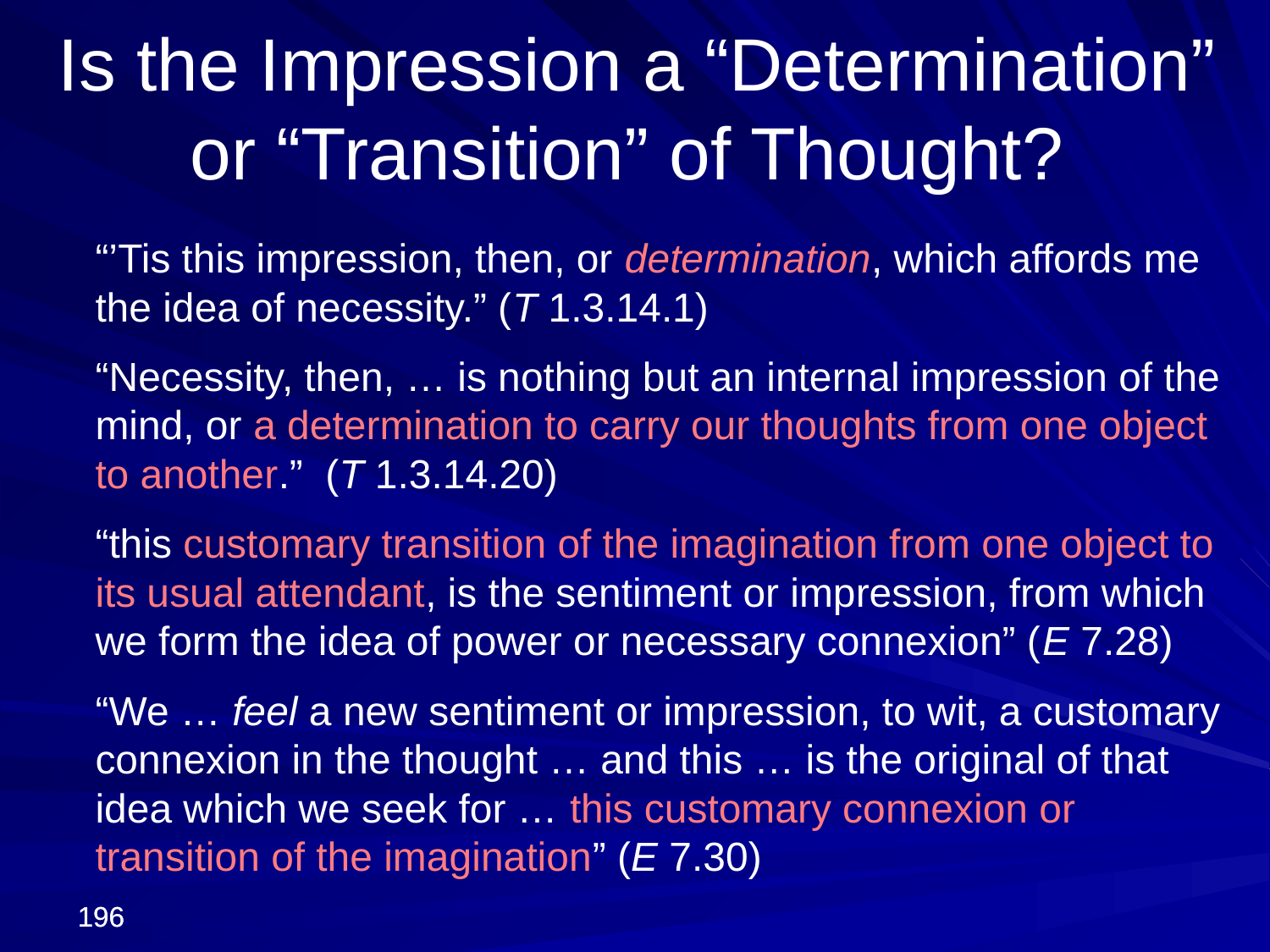

Is the Impression a “Determination” or “Transition” of Thought?
	“’Tis this impression, then, or determination, which affords me the idea of necessity.” (T 1.3.14.1)
	“Necessity, then, … is nothing but an internal impression of the mind, or a determination to carry our thoughts from one object to another.”  (T 1.3.14.20)
	“this customary transition of the imagination from one object to its usual attendant, is the sentiment or impression, from which we form the idea of power or necessary connexion” (E 7.28)
	“We … feel a new sentiment or impression, to wit, a customary connexion in the thought … and this … is the original of that idea which we seek for … this customary connexion or transition of the imagination” (E 7.30)

196
196